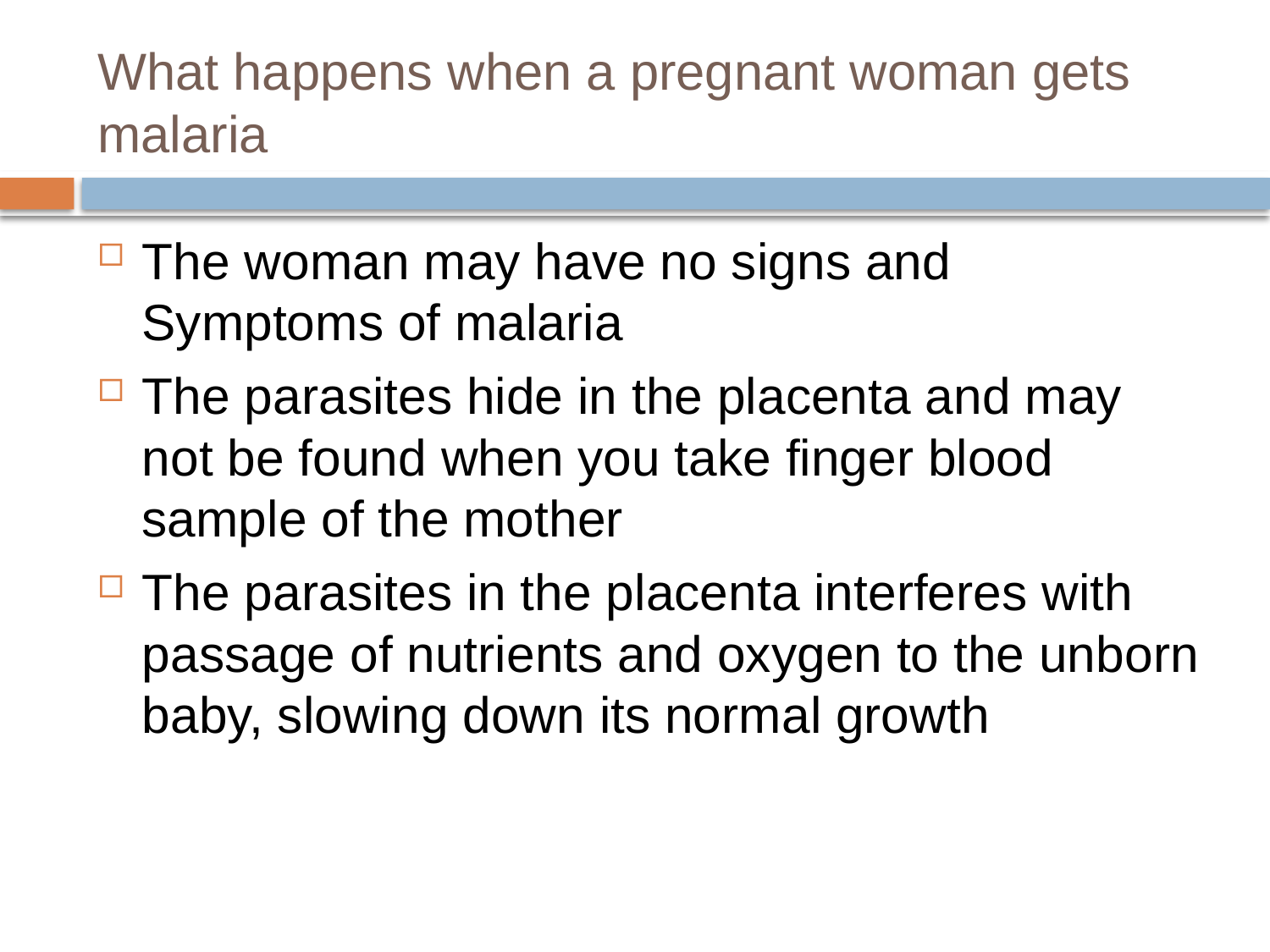

# What happens when a pregnant woman gets malaria
The woman may have no signs and Symptoms of malaria
The parasites hide in the placenta and may not be found when you take finger blood sample of the mother
The parasites in the placenta interferes with passage of nutrients and oxygen to the unborn baby, slowing down its normal growth